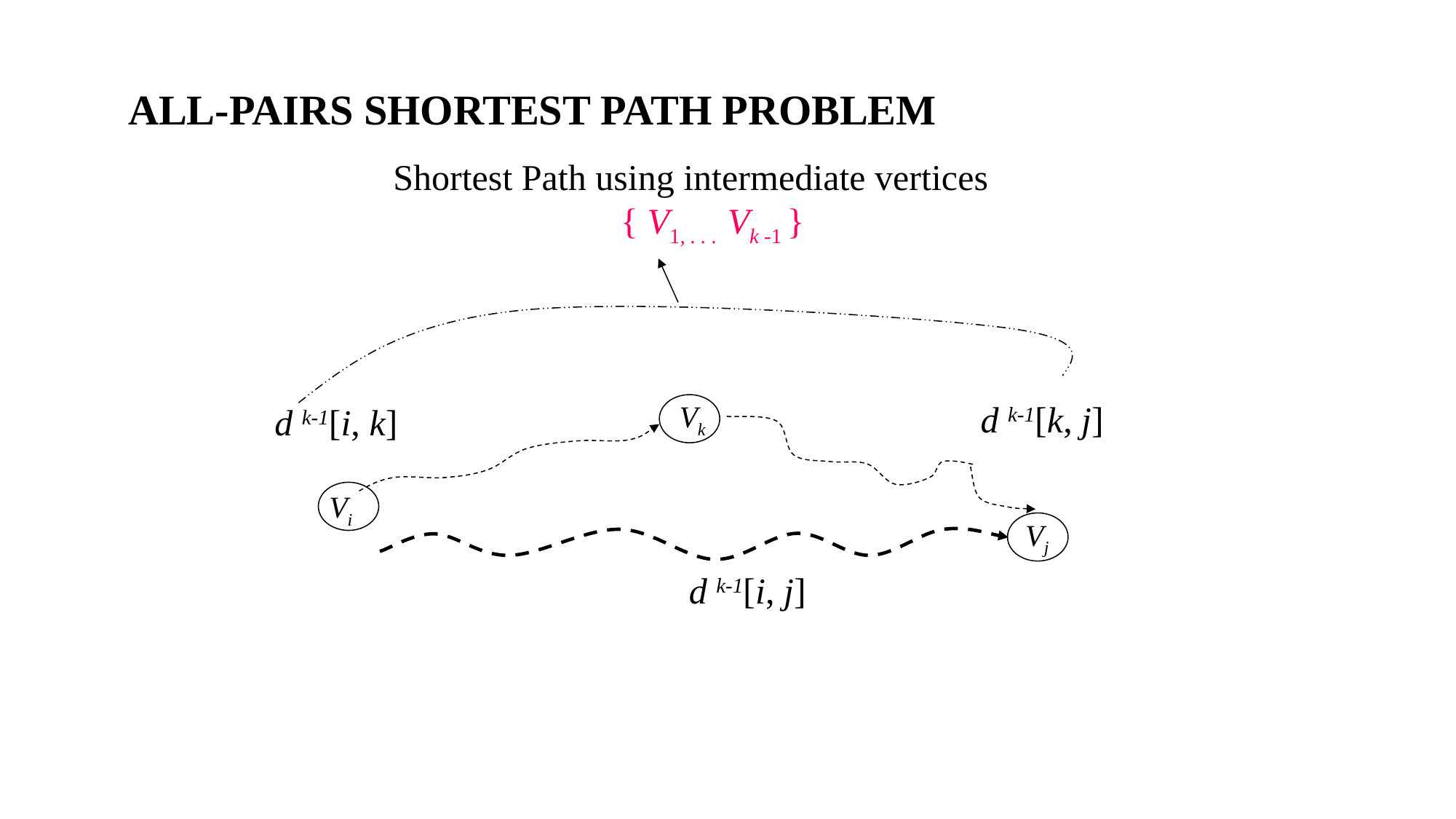

ALL-PAIRS SHORTEST PATH PROBLEM
Shortest Path using intermediate vertices
		 { V1, . . .  Vk -1 }

d k-1[k, j]
Vk
d k-1[i, k]

Vi
Vj

d k-1[i, j]